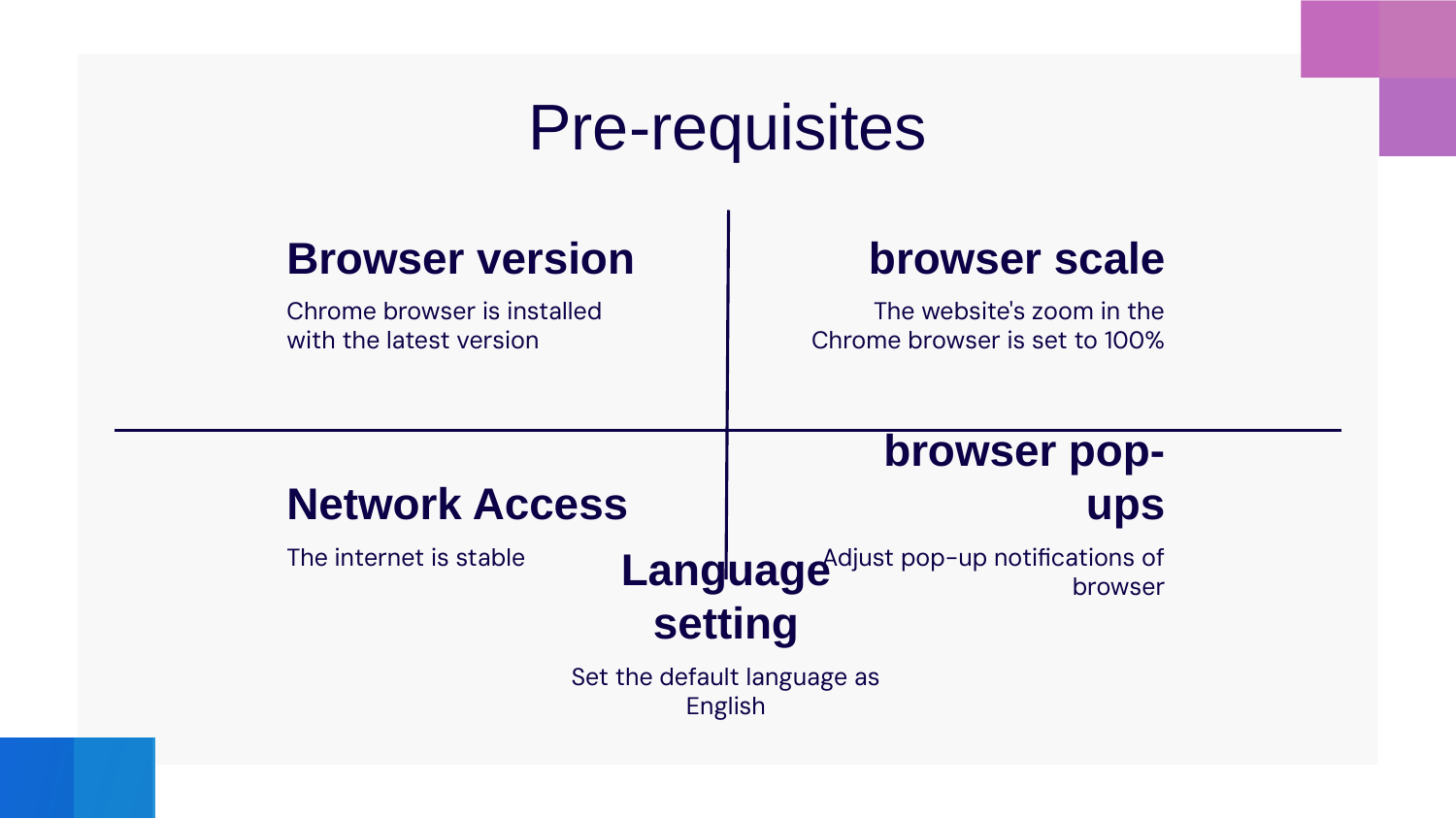

# Pre-requisites
Browser version
browser scale
Chrome browser is installed with the latest version
The website's zoom in the Chrome browser is set to 100%
Network Access
browser pop-ups
The internet is stable
Adjust pop-up notifications of browser
Language setting
Set the default language as English